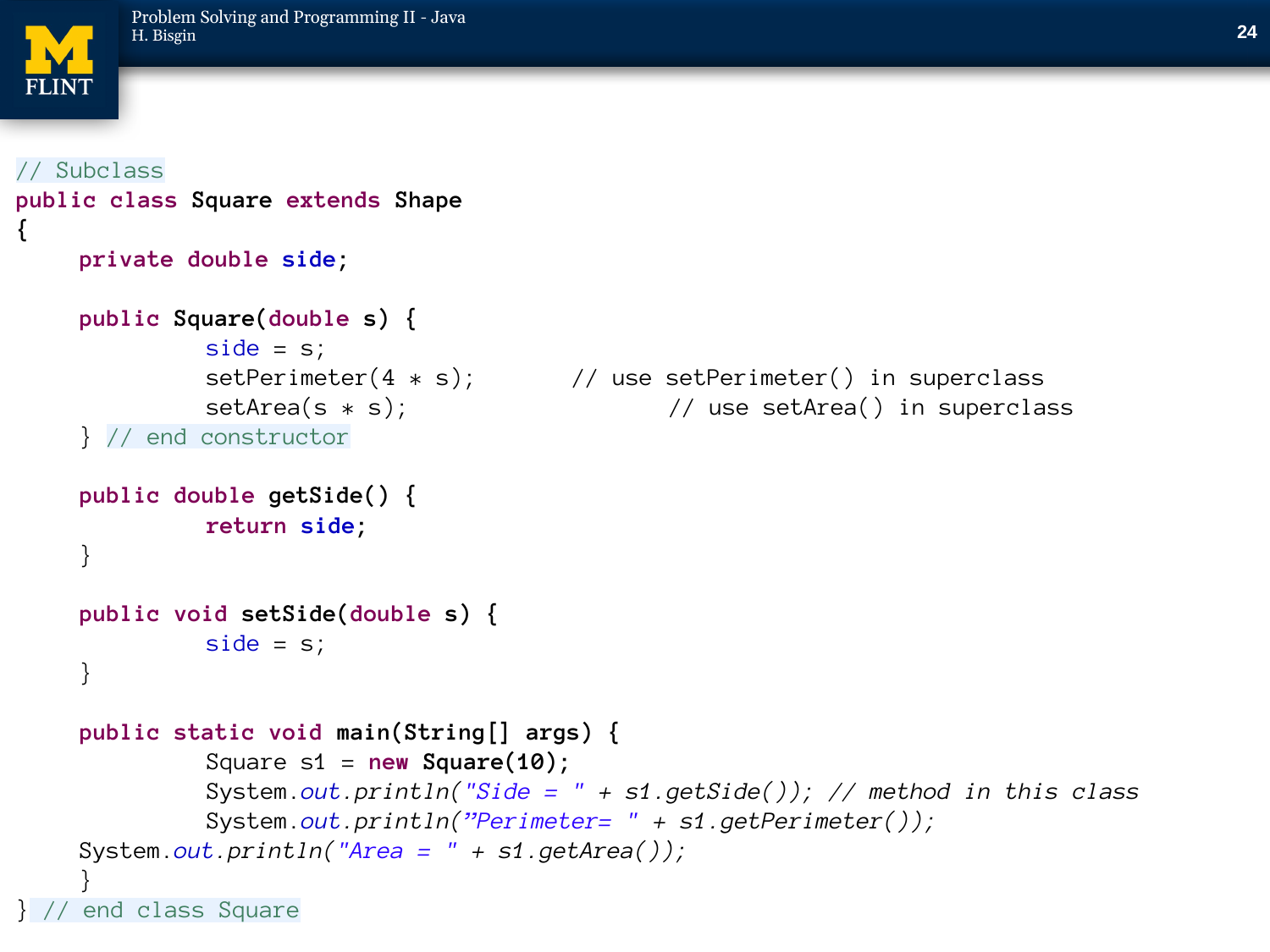

24
// Subclass
public class Square extends Shape
{
private double side;

public Square(double s) {
	side = s;
	setPerimeter(4 * s);       // use setPerimeter() in superclass
	setArea(s * s);		      // use setArea() in superclass
} // end constructor

public double getSide() {
	return side;
}

public void setSide(double s) {
	side = s;
}

public static void main(String[] args) {
	Square s1 = new Square(10);
	System.out.println("Side = " + s1.getSide()); // method in this class
	System.out.println(”Perimeter= " + s1.getPerimeter());  	System.out.println("Area = " + s1.getArea());
}
} // end class Square